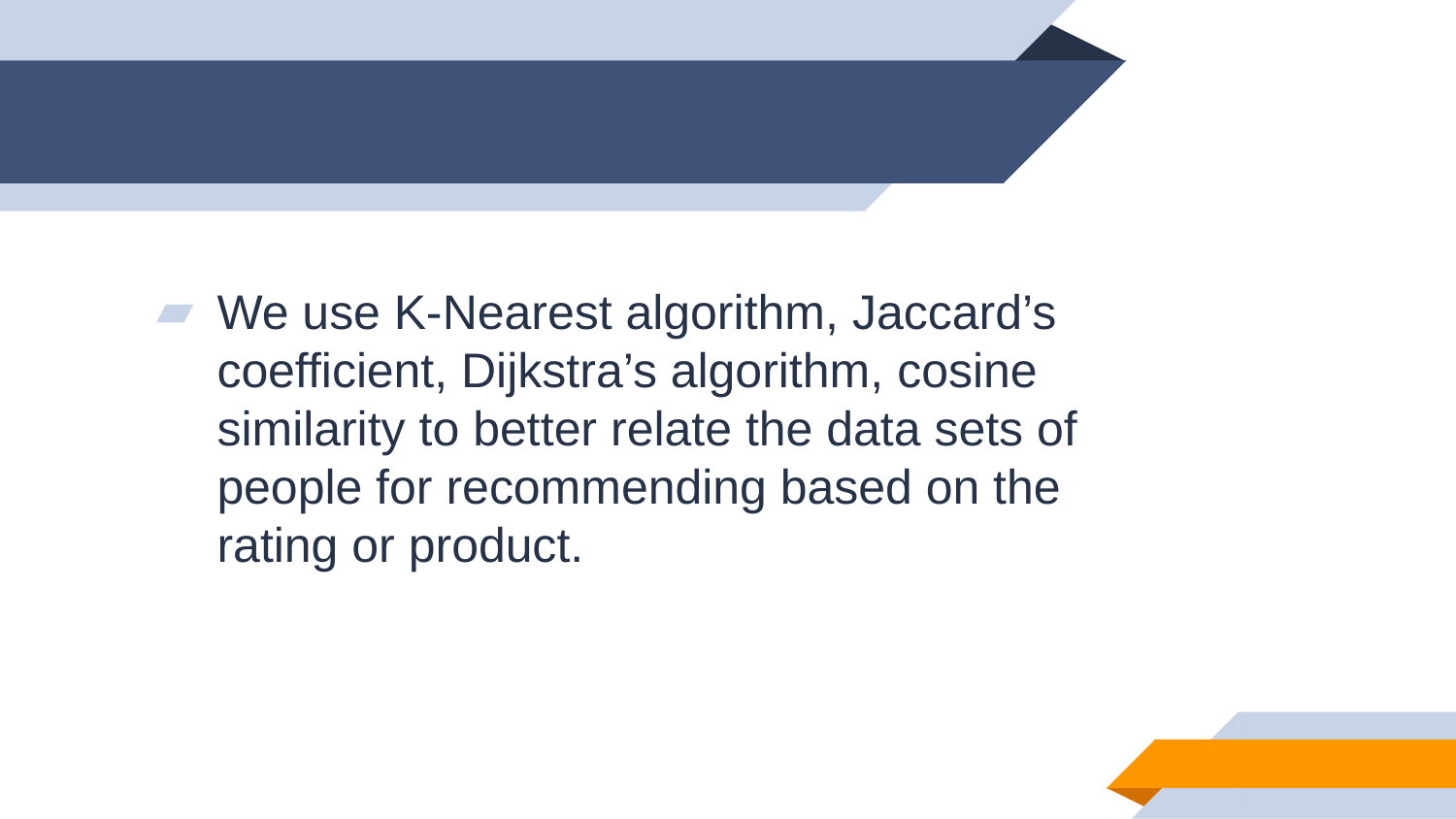

We use K-Nearest algorithm, Jaccard’s coefficient, Dijkstra’s algorithm, cosine similarity to better relate the data sets of people for recommending based on the rating or product.

14